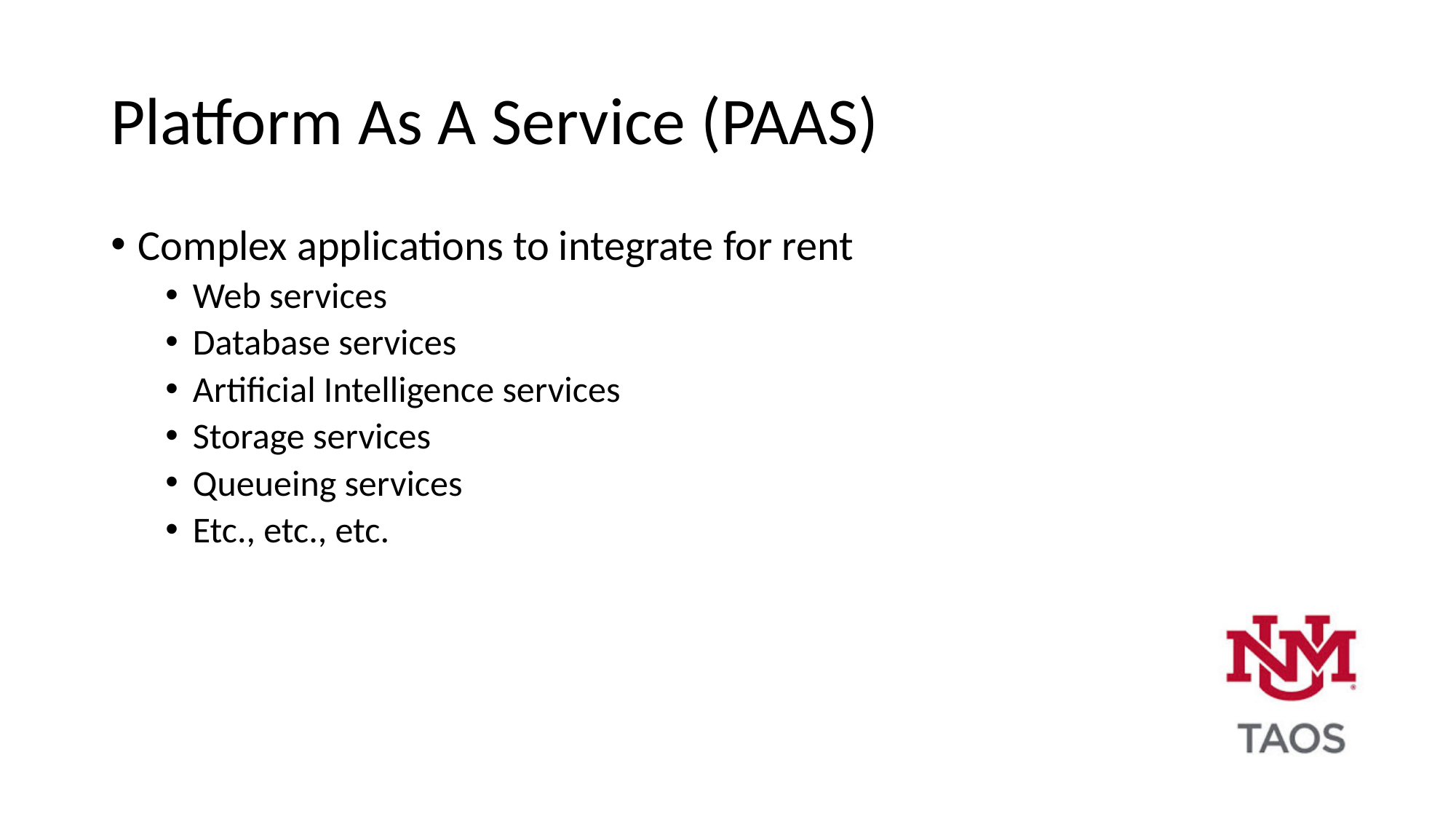

# Platform As A Service (PAAS)
Complex applications to integrate for rent
Web services
Database services
Artificial Intelligence services
Storage services
Queueing services
Etc., etc., etc.